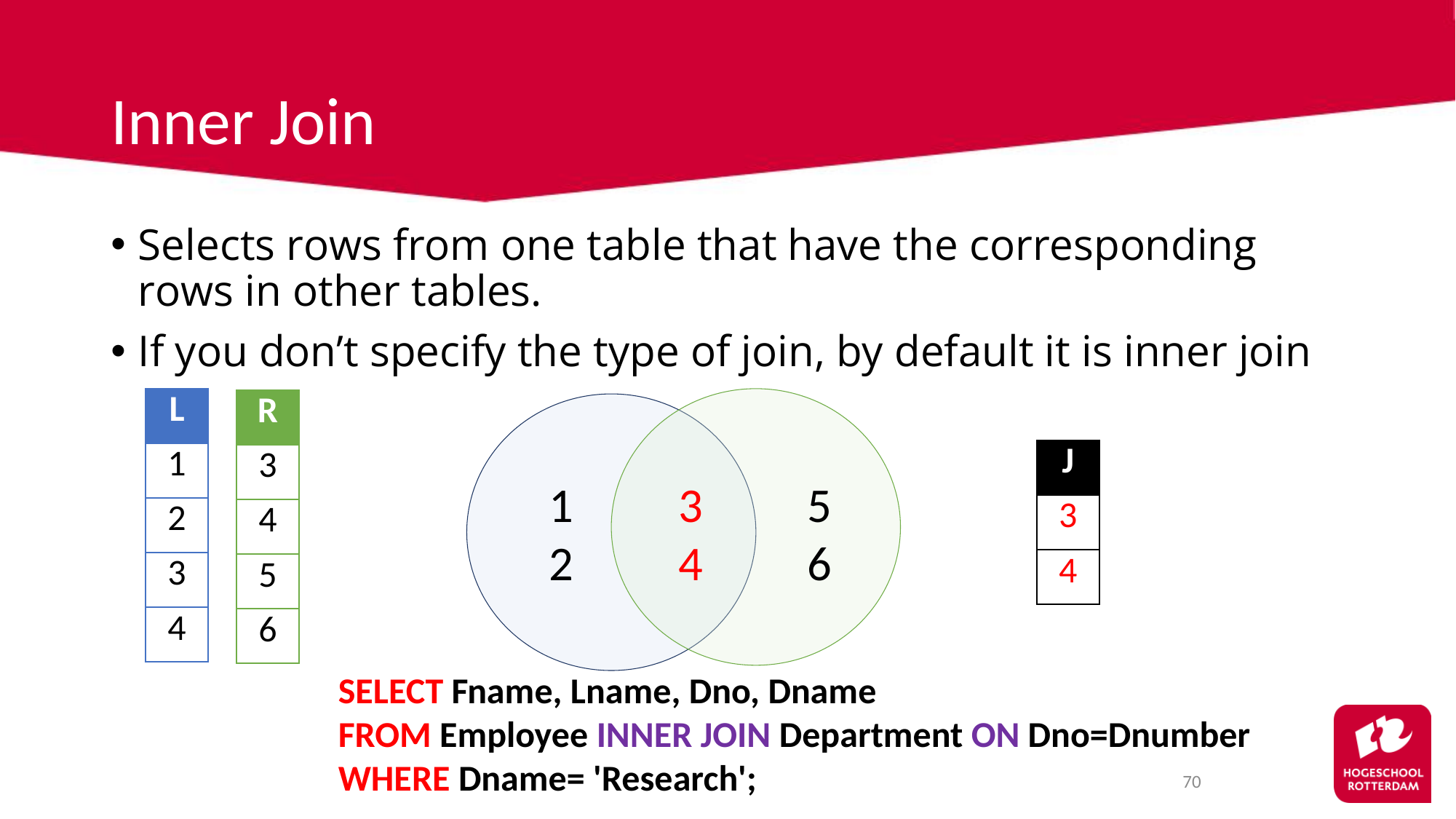

# Inner Join
Selects rows from one table that have the corresponding rows in other tables.
If you don’t specify the type of join, by default it is inner join

| L |
| --- |
| 1 |
| 2 |
| 3 |
| 4 |

| R |
| --- |
| 3 |
| 4 |
| 5 |
| 6 |

| J |
| --- |
| 3 |
| 4 |
1	 3	  5
2	 4	  6
SELECT Fname, Lname, Dno, Dname
FROM Employee INNER JOIN Department ON Dno=Dnumber
WHERE Dname= 'Research';
70